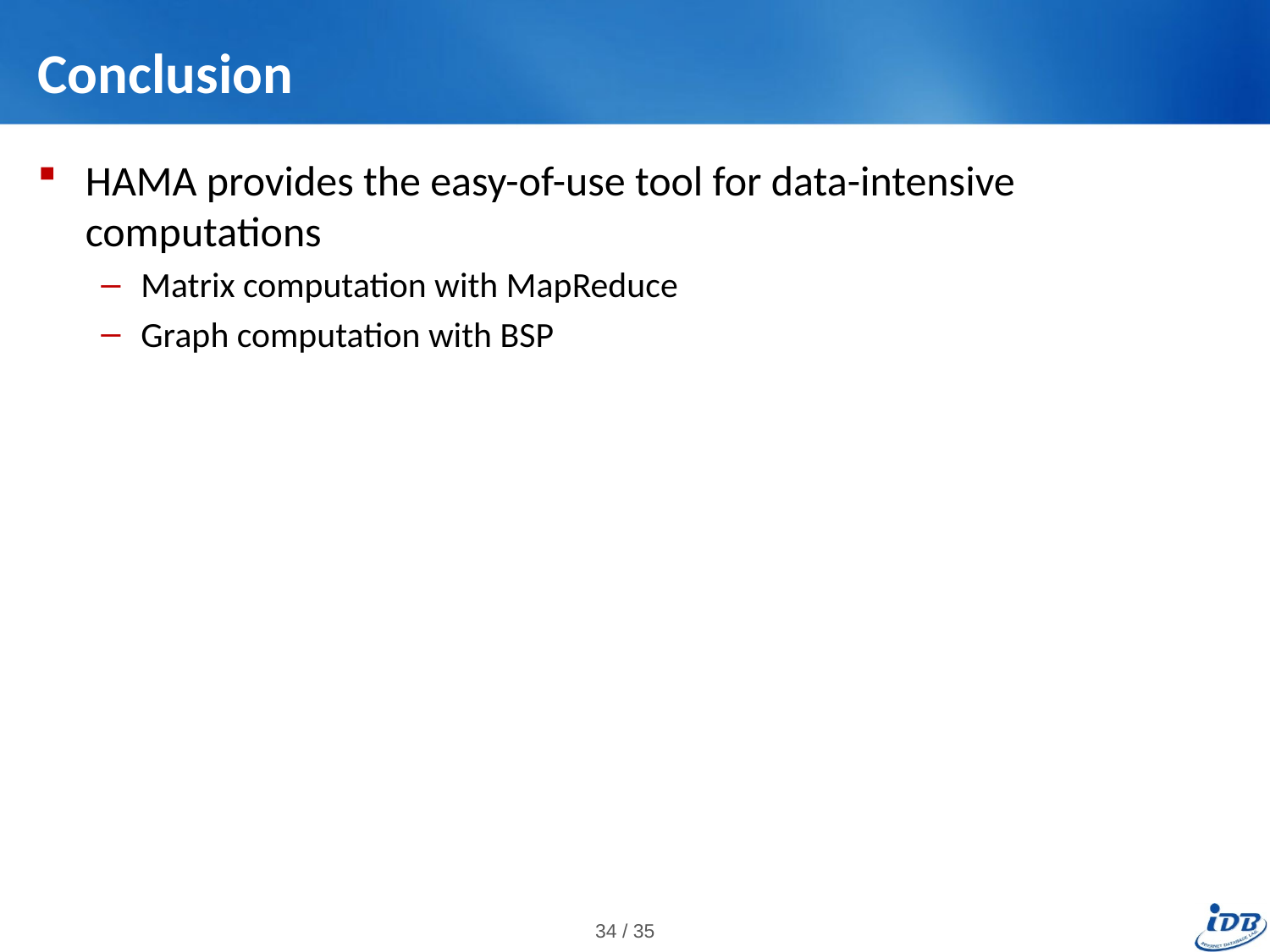

# Conclusion
HAMA provides the easy-of-use tool for data-intensive computations
Matrix computation with MapReduce
Graph computation with BSP